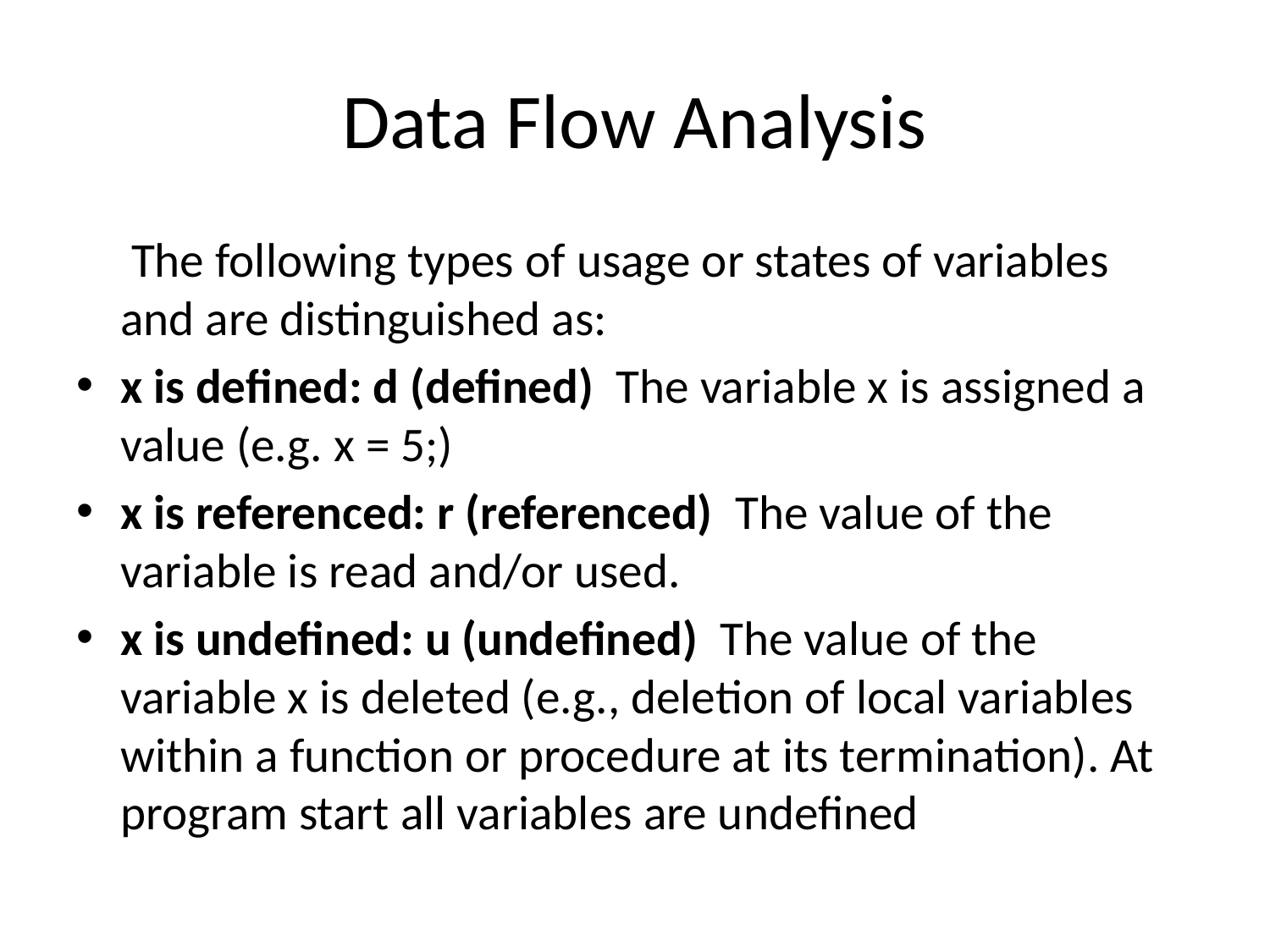

# Data Flow Analysis
     The following types of usage or states of variables  and are distinguished as:
x is defined: d (defined)  The variable x is assigned a value (e.g. x = 5;)
x is referenced: r (referenced)  The value of the variable is read and/or used.
x is undefined: u (undefined)  The value of the variable x is deleted (e.g., deletion of local variables within a function or procedure at its termination). At program start all variables are undefined